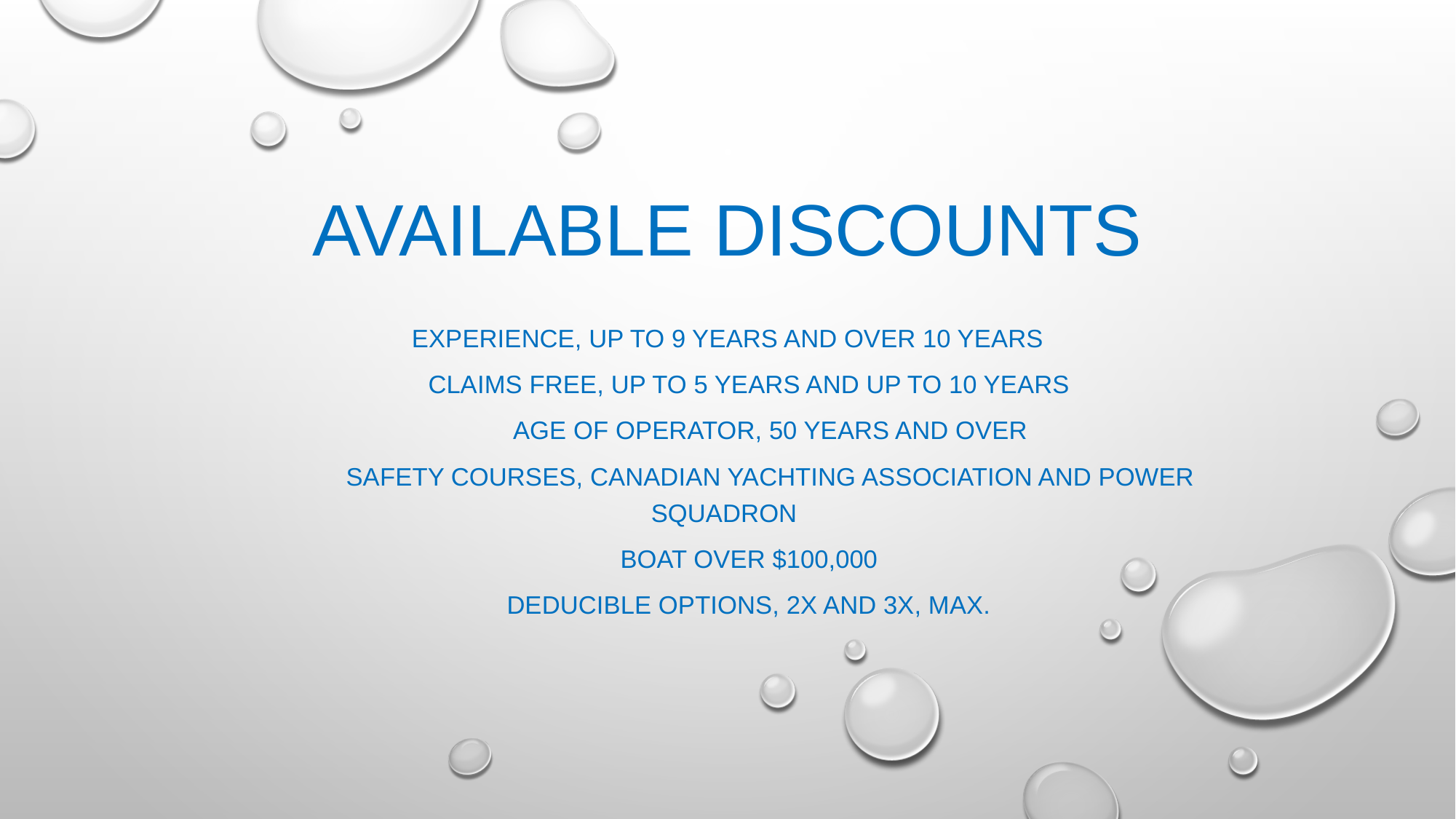

# Available discounts
Experience, up to 9 years and over 10 years
      Claims Free, up to 5 years and up to 10 years
            Age of Operator, 50 years and over
            Safety Courses, Canadian Yachting Association and Power Squadron
      Boat over $100,000
      Deducible Options, 2X and 3X, max.